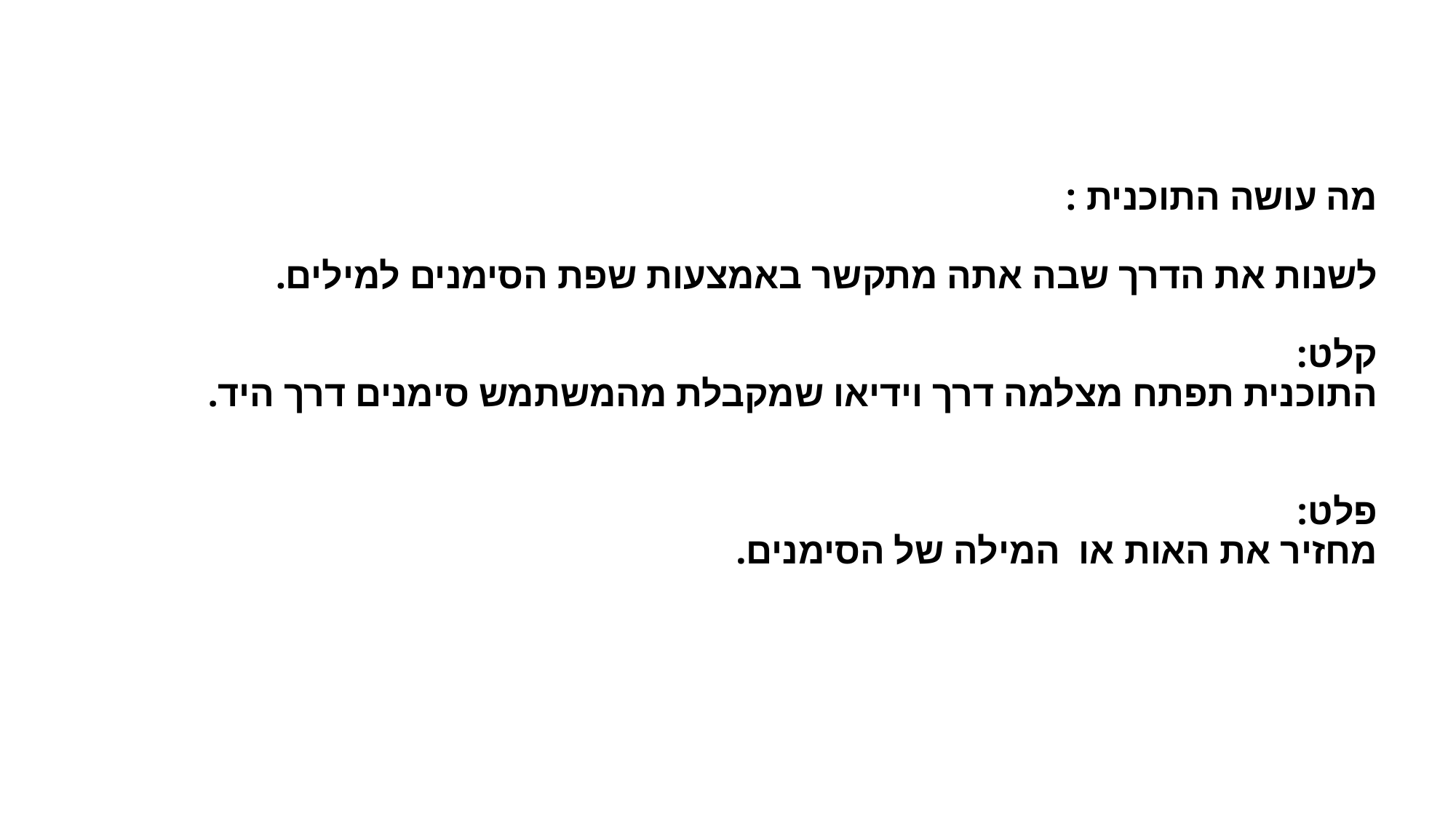

# מה עושה התוכנית : לשנות את הדרך שבה אתה מתקשר באמצעות שפת הסימנים למילים. קלט: התוכנית תפתח מצלמה דרך וידיאו שמקבלת מהמשתמש סימנים דרך היד. פלט: מחזיר את האות או  המילה של הסימנים.